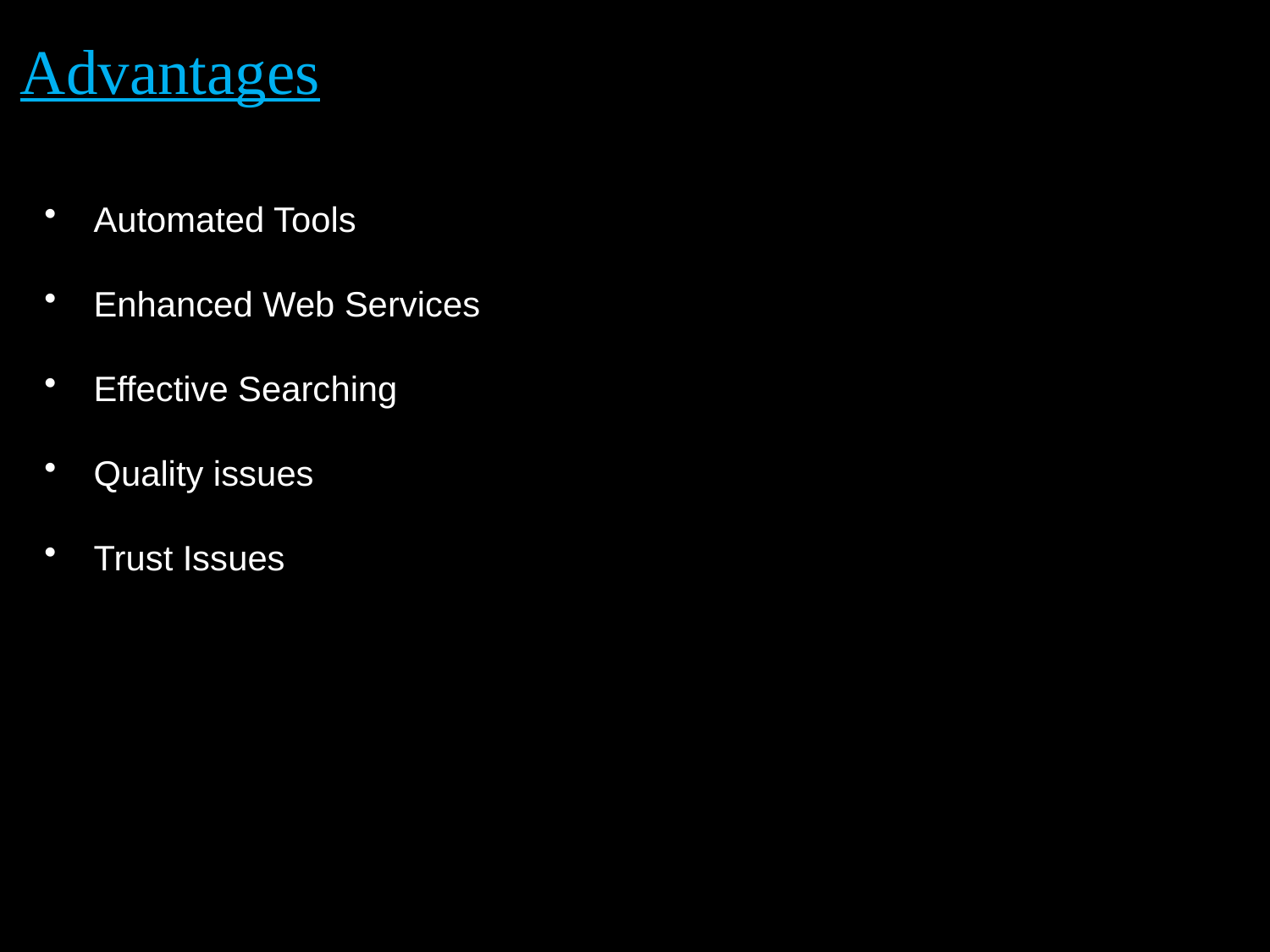

Advantages
  Automated Tools

  Enhanced Web Services

  Effective Searching

  Quality issues

  Trust Issues